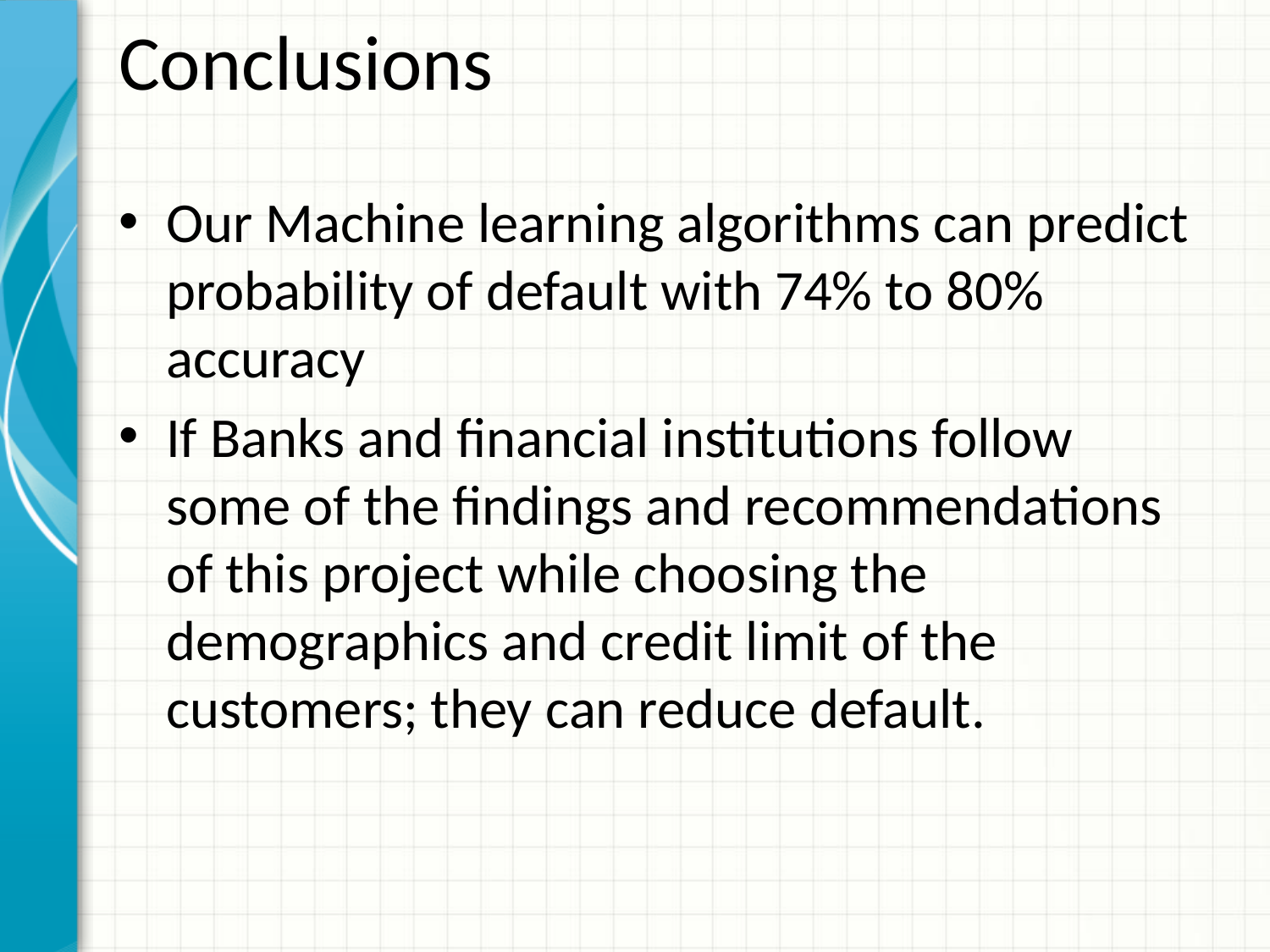

# Conclusions
Our Machine learning algorithms can predict probability of default with 74% to 80% accuracy
If Banks and financial institutions follow some of the findings and recommendations of this project while choosing the demographics and credit limit of the customers; they can reduce default.